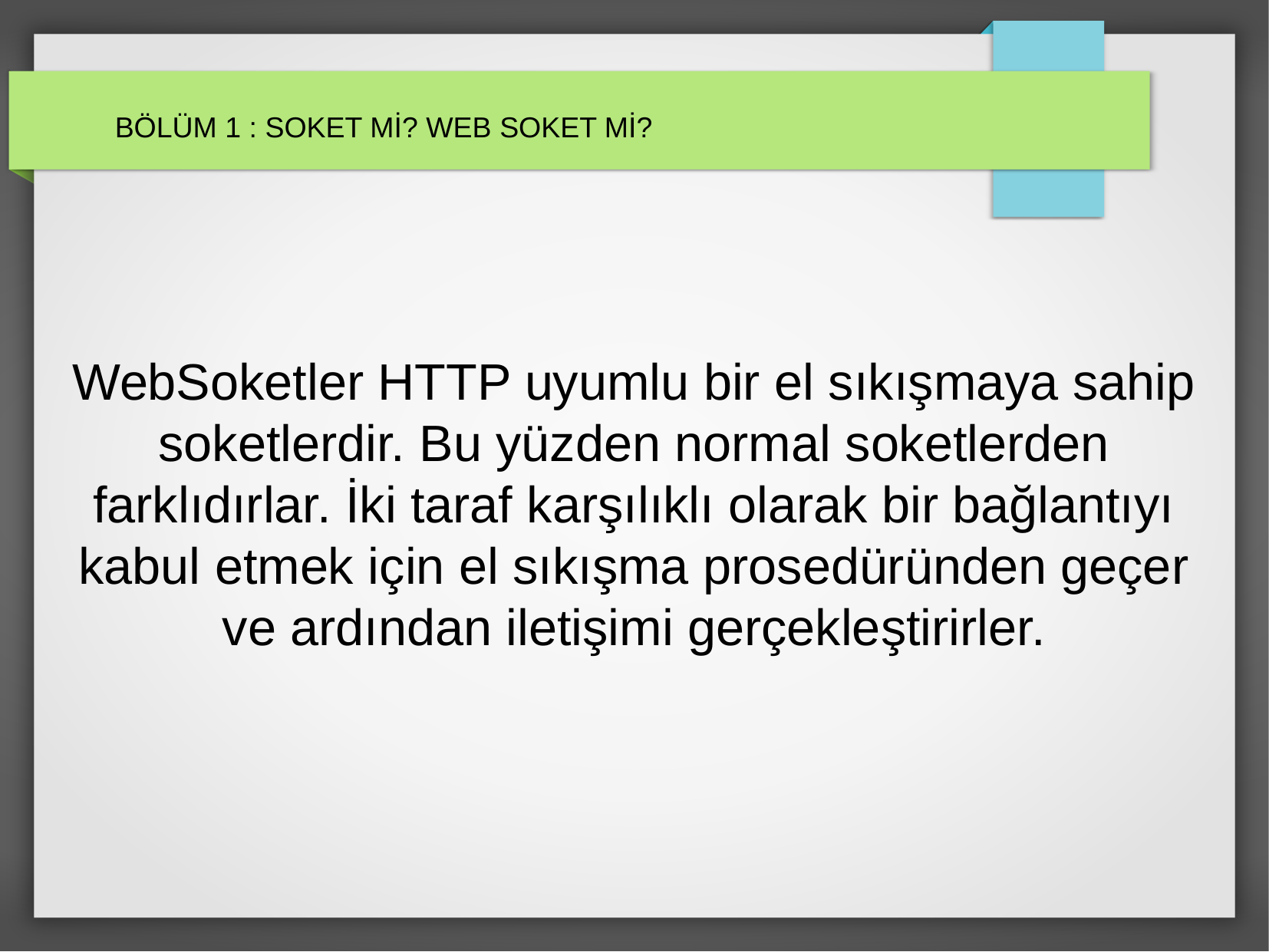

BÖLÜM 1 : SOKET Mİ? WEB SOKET Mİ?
WebSoketler HTTP uyumlu bir el sıkışmaya sahip soketlerdir. Bu yüzden normal soketlerden farklıdırlar. İki taraf karşılıklı olarak bir bağlantıyı kabul etmek için el sıkışma prosedüründen geçer ve ardından iletişimi gerçekleştirirler.